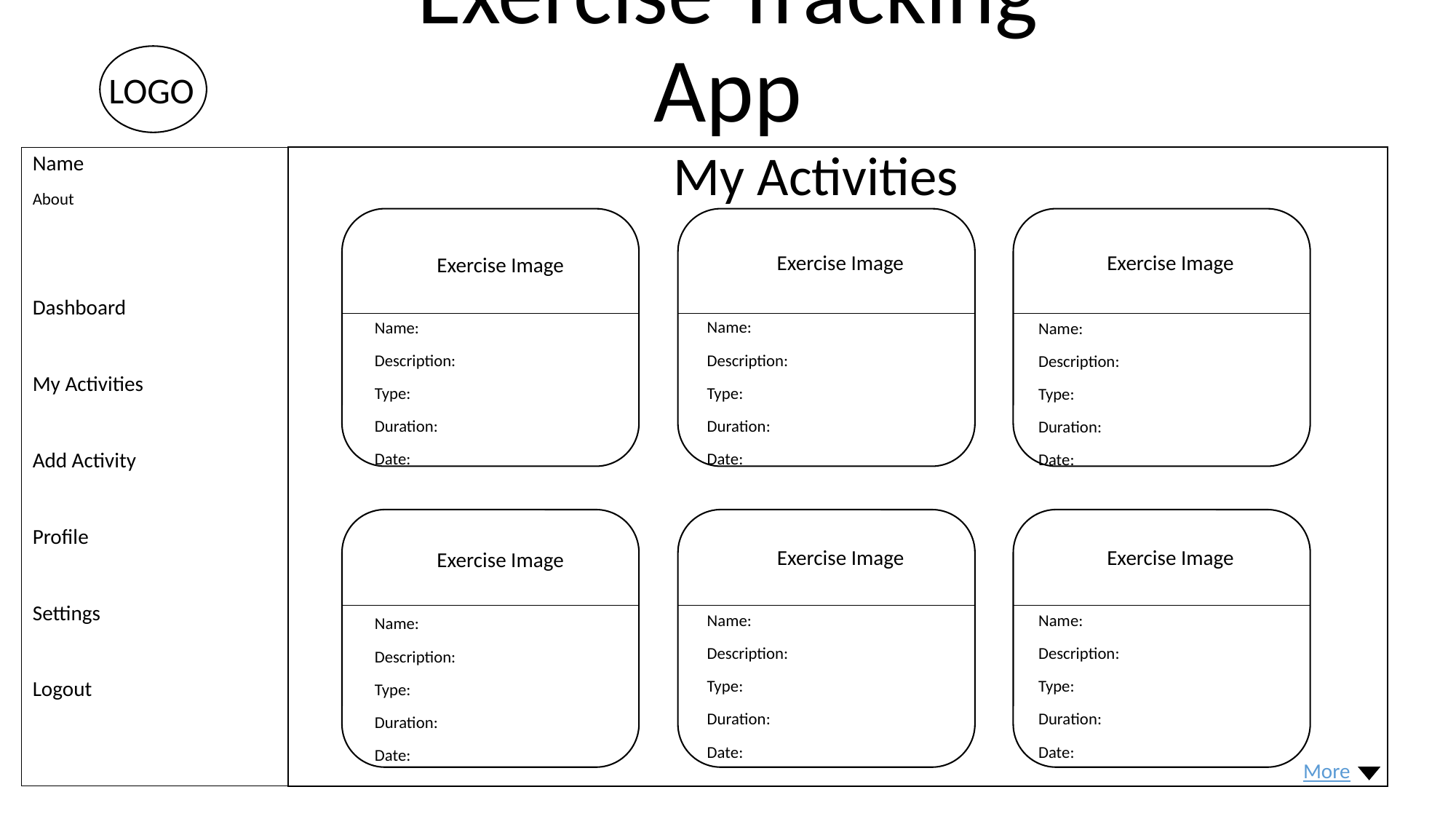

Exercise Tracking App

# LOGO
My Activities

Name
About

Dashboard

My Activities

Add Activity

Profile

Settings

Logout

Exercise Image
Exercise Image
Exercise Image
Name:
Description:
Type:
Duration:
Date:
Name:
Description:
Type:
Duration:
Date:
Name:
Description:
Type:
Duration:
Date:

Exercise Image
Exercise Image
Exercise Image
Name:
Description:
Type:
Duration:
Date:
Name:
Description:
Type:
Duration:
Date:
Name:
Description:
Type:
Duration:
Date:
More